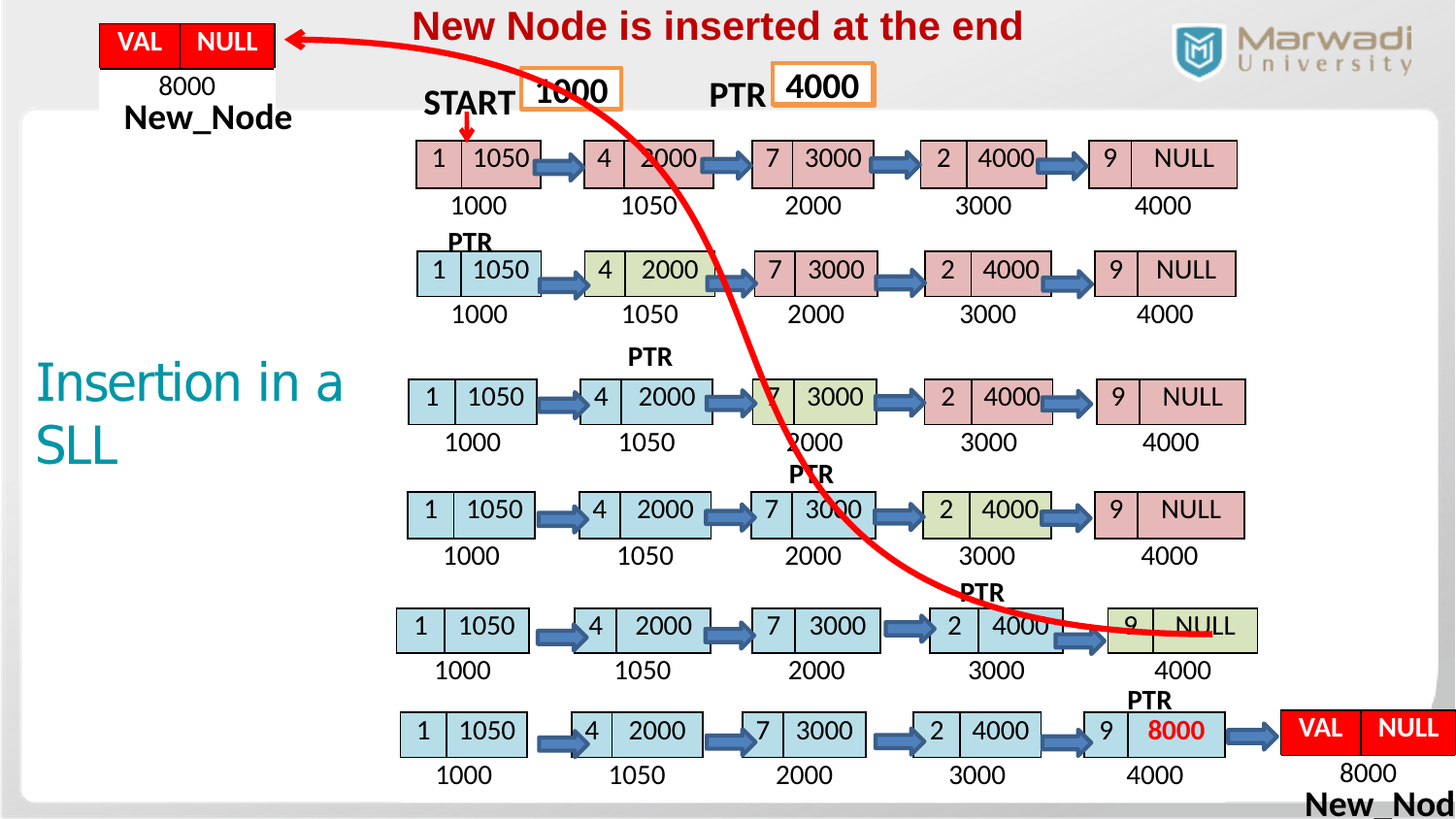

New Node is inserted at the end
| VAL | NULL |
| --- | --- |
| 8000 |  |
3000
4000
1050
1000
2000
PTR
1000
START
New_Node
| 1 | 1050 |  | 4 | 2000 |  | 7 | 3000 |  | 2 | 4000 |  | 9 | NULL |
| --- | --- | --- | --- | --- | --- | --- | --- | --- | --- | --- | --- | --- | --- |
| 1000 |  |  | 1050 |  |  | 2000 |  |  | 3000 |  |  | 4000 |  |

PTR
| 1 | 1050 |  | 4 | 2000 |  | 7 | 3000 |  | 2 | 4000 |  | 9 | NULL |
| --- | --- | --- | --- | --- | --- | --- | --- | --- | --- | --- | --- | --- | --- |
| 1000 |  |  | 1050 |  |  | 2000 |  |  | 3000 |  |  | 4000 |  |

PTR
# Insertion in a SLL
| 1 | 1050 |  | 4 | 2000 |  | 7 | 3000 |  | 2 | 4000 |  | 9 | NULL |
| --- | --- | --- | --- | --- | --- | --- | --- | --- | --- | --- | --- | --- | --- |
| 1000 |  |  | 1050 |  |  | 2000 |  |  | 3000 |  |  | 4000 |  |

PTR
| 1 | 1050 |  | 4 | 2000 |  | 7 | 3000 |  | 2 | 4000 |  | 9 | NULL |
| --- | --- | --- | --- | --- | --- | --- | --- | --- | --- | --- | --- | --- | --- |
| 1000 |  |  | 1050 |  |  | 2000 |  |  | 3000 |  |  | 4000 |  |

PTR
| 1 | 1050 |  | 4 | 2000 |  | 7 | 3000 |  | 2 | 4000 |  | 9 | NULL |
| --- | --- | --- | --- | --- | --- | --- | --- | --- | --- | --- | --- | --- | --- |
| 1000 |  |  | 1050 |  |  | 2000 |  |  | 3000 |  |  | 4000 |  |

PTR
| VAL | NULL |
| --- | --- |
| 8000 |  |
| 1 | 1050 |  | 4 | 2000 |  | 7 | 3000 |  | 2 | 4000 |  | 9 | 8000 |
| --- | --- | --- | --- | --- | --- | --- | --- | --- | --- | --- | --- | --- | --- |
| 1000 |  |  | 1050 |  |  | 2000 |  |  | 3000 |  |  | 4000 |  |

New_Node